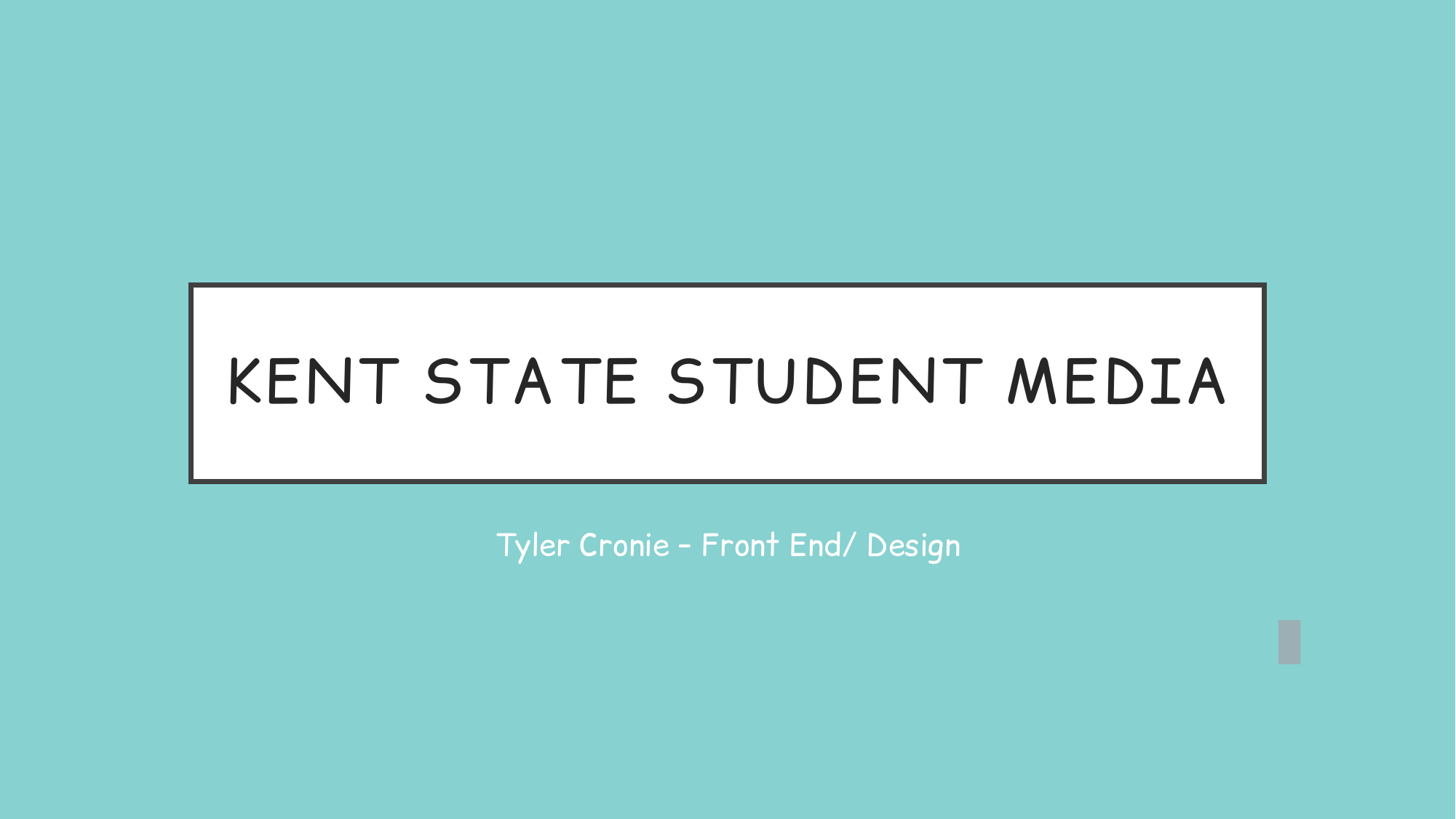

# Kent State student media
Tyler Cronie – Front End/ Design